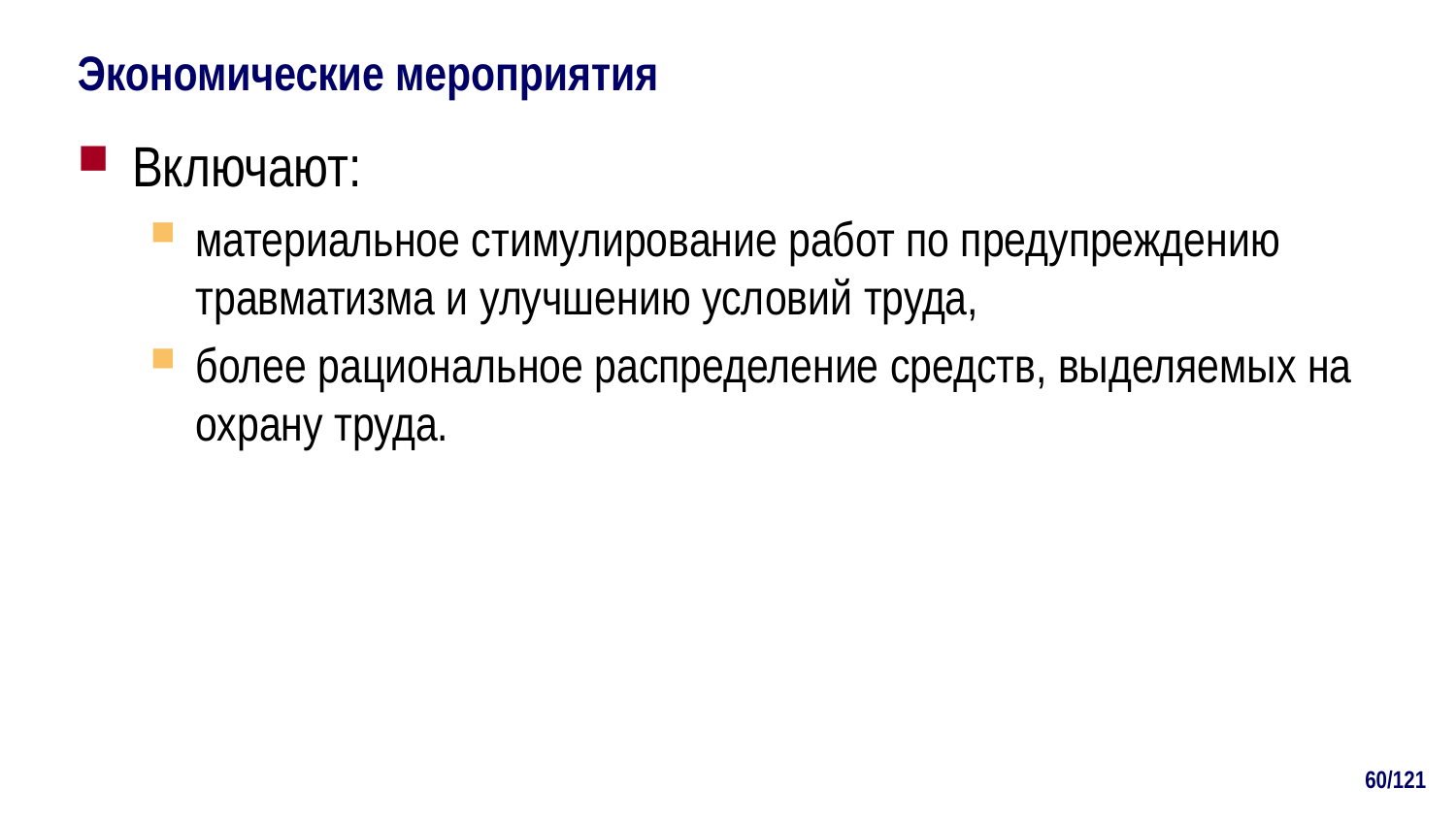

# Экономические мероприятия
Включают:
материальное стимулирование работ по предупреждению травматизма и улучшению условий труда,
более рациональное распределение средств, выделяемых на охрану труда.